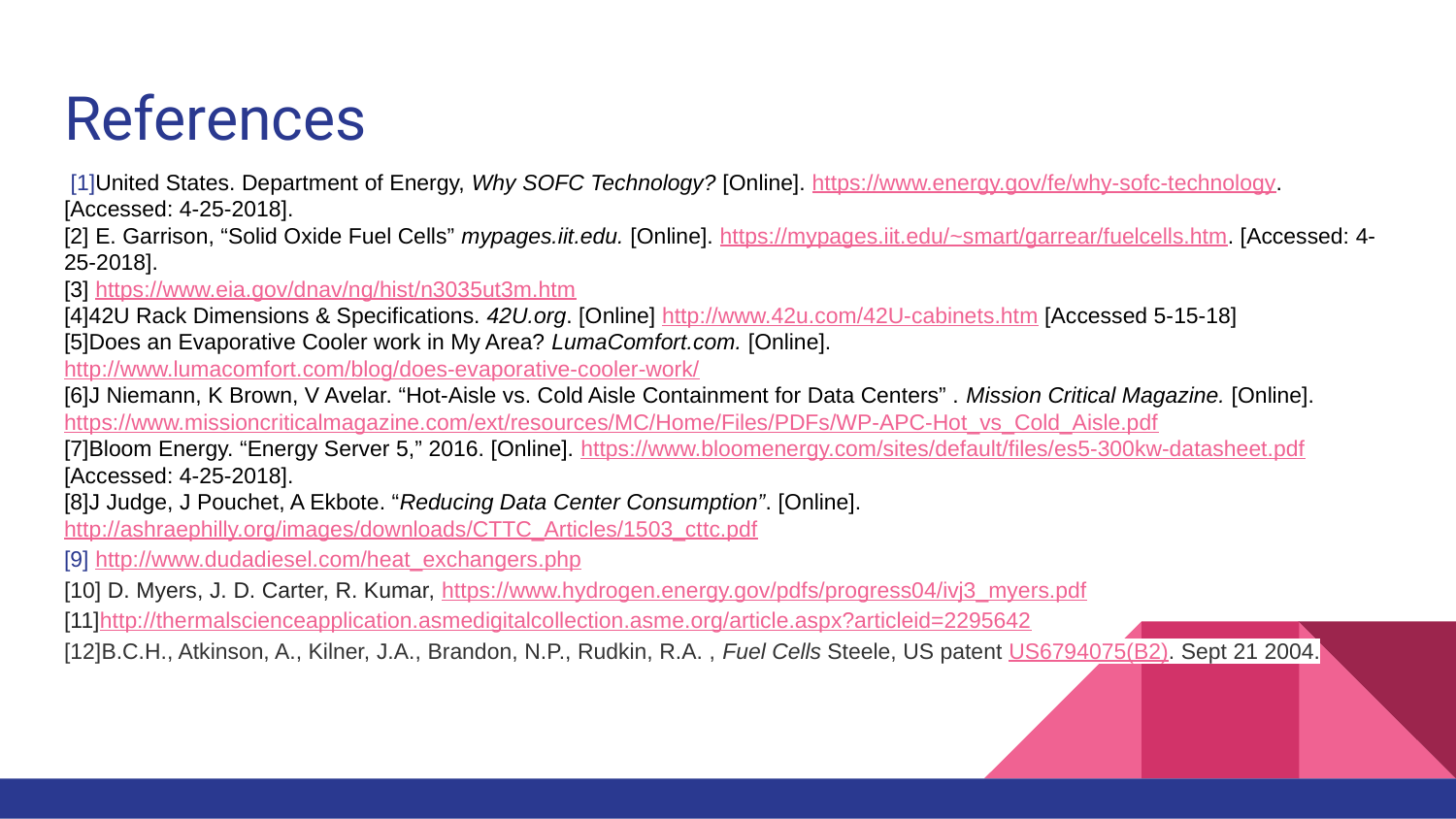

# References
 [1]United States. Department of Energy, Why SOFC Technology? [Online]. https://www.energy.gov/fe/why-sofc-technology. [Accessed: 4-25-2018].
[2] E. Garrison, “Solid Oxide Fuel Cells” mypages.iit.edu. [Online]. https://mypages.iit.edu/~smart/garrear/fuelcells.htm. [Accessed: 4-25-2018].
[3] https://www.eia.gov/dnav/ng/hist/n3035ut3m.htm
[4]42U Rack Dimensions & Specifications. 42U.org. [Online] http://www.42u.com/42U-cabinets.htm [Accessed 5-15-18]
[5]Does an Evaporative Cooler work in My Area? LumaComfort.com. [Online]. http://www.lumacomfort.com/blog/does-evaporative-cooler-work/
[6]J Niemann, K Brown, V Avelar. “Hot-Aisle vs. Cold Aisle Containment for Data Centers” . Mission Critical Magazine. [Online]. https://www.missioncriticalmagazine.com/ext/resources/MC/Home/Files/PDFs/WP-APC-Hot_vs_Cold_Aisle.pdf
[7]Bloom Energy. “Energy Server 5,” 2016. [Online]. https://www.bloomenergy.com/sites/default/files/es5-300kw-datasheet.pdf [Accessed: 4-25-2018].
[8]J Judge, J Pouchet, A Ekbote. “Reducing Data Center Consumption”. [Online]. http://ashraephilly.org/images/downloads/CTTC_Articles/1503_cttc.pdf
[9] http://www.dudadiesel.com/heat_exchangers.php
[10] D. Myers, J. D. Carter, R. Kumar, https://www.hydrogen.energy.gov/pdfs/progress04/ivj3_myers.pdf
[11]http://thermalscienceapplication.asmedigitalcollection.asme.org/article.aspx?articleid=2295642
[12]B.C.H., Atkinson, A., Kilner, J.A., Brandon, N.P., Rudkin, R.A. , Fuel Cells Steele, US patent US6794075(B2). Sept 21 2004.